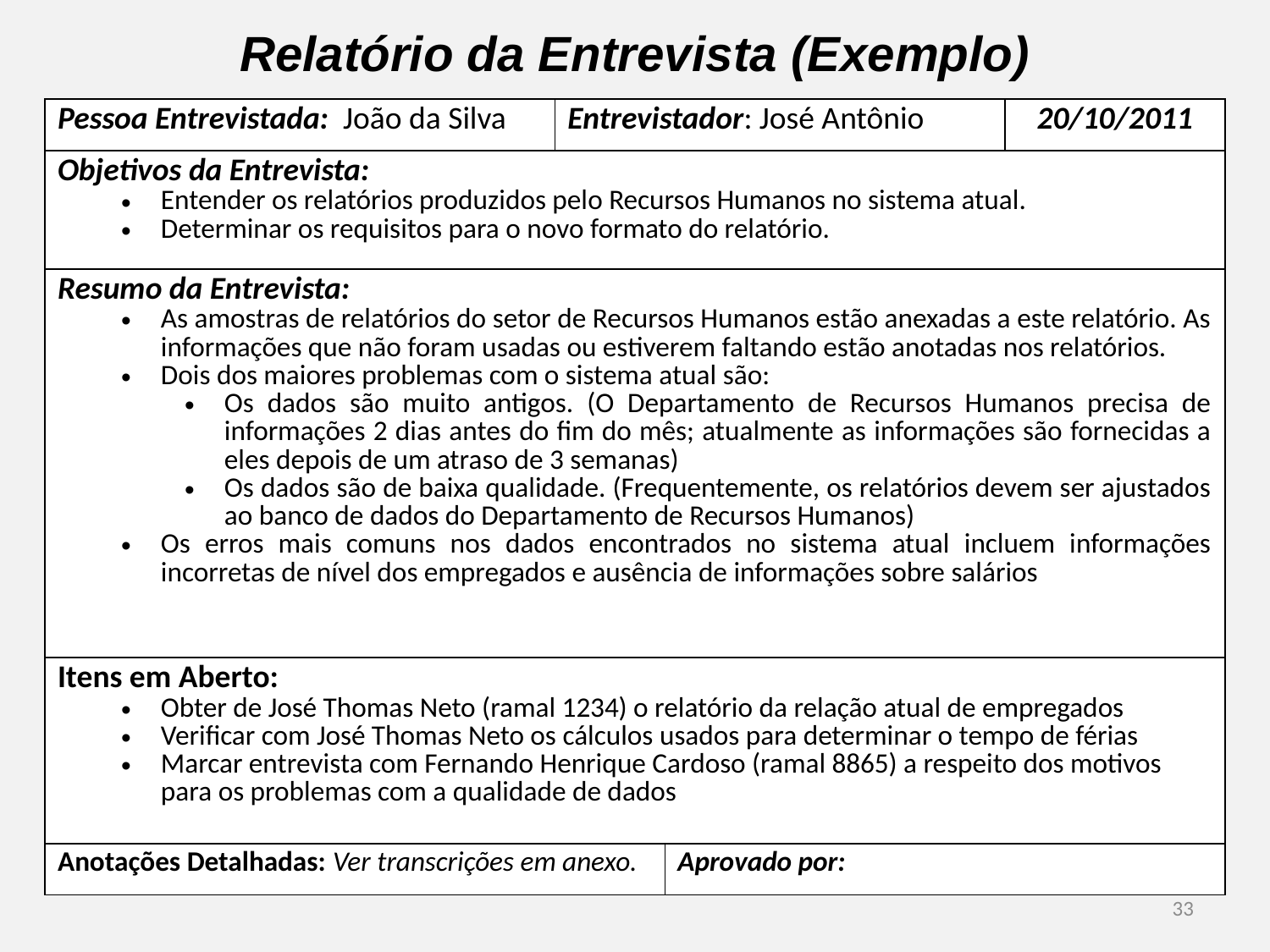

Relatório da Entrevista (Exemplo)
| Pessoa Entrevistada: João da Silva | Entrevistador: José Antônio |  | 20/10/2011 |
| --- | --- | --- | --- |
| Objetivos da Entrevista: Entender os relatórios produzidos pelo Recursos Humanos no sistema atual. Determinar os requisitos para o novo formato do relatório. |  |  |  |
| Resumo da Entrevista: As amostras de relatórios do setor de Recursos Humanos estão anexadas a este relatório. As informações que não foram usadas ou estiverem faltando estão anotadas nos relatórios. Dois dos maiores problemas com o sistema atual são: Os dados são muito antigos. (O Departamento de Recursos Humanos precisa de informações 2 dias antes do fim do mês; atualmente as informações são fornecidas a eles depois de um atraso de 3 semanas) Os dados são de baixa qualidade. (Frequentemente, os relatórios devem ser ajustados ao banco de dados do Departamento de Recursos Humanos) Os erros mais comuns nos dados encontrados no sistema atual incluem informações incorretas de nível dos empregados e ausência de informações sobre salários |  |  |  |
| Itens em Aberto: Obter de José Thomas Neto (ramal 1234) o relatório da relação atual de empregados Verificar com José Thomas Neto os cálculos usados para determinar o tempo de férias Marcar entrevista com Fernando Henrique Cardoso (ramal 8865) a respeito dos motivos para os problemas com a qualidade de dados |  |  |  |
| Anotações Detalhadas: Ver transcrições em anexo. |  | Aprovado por: |  |
33